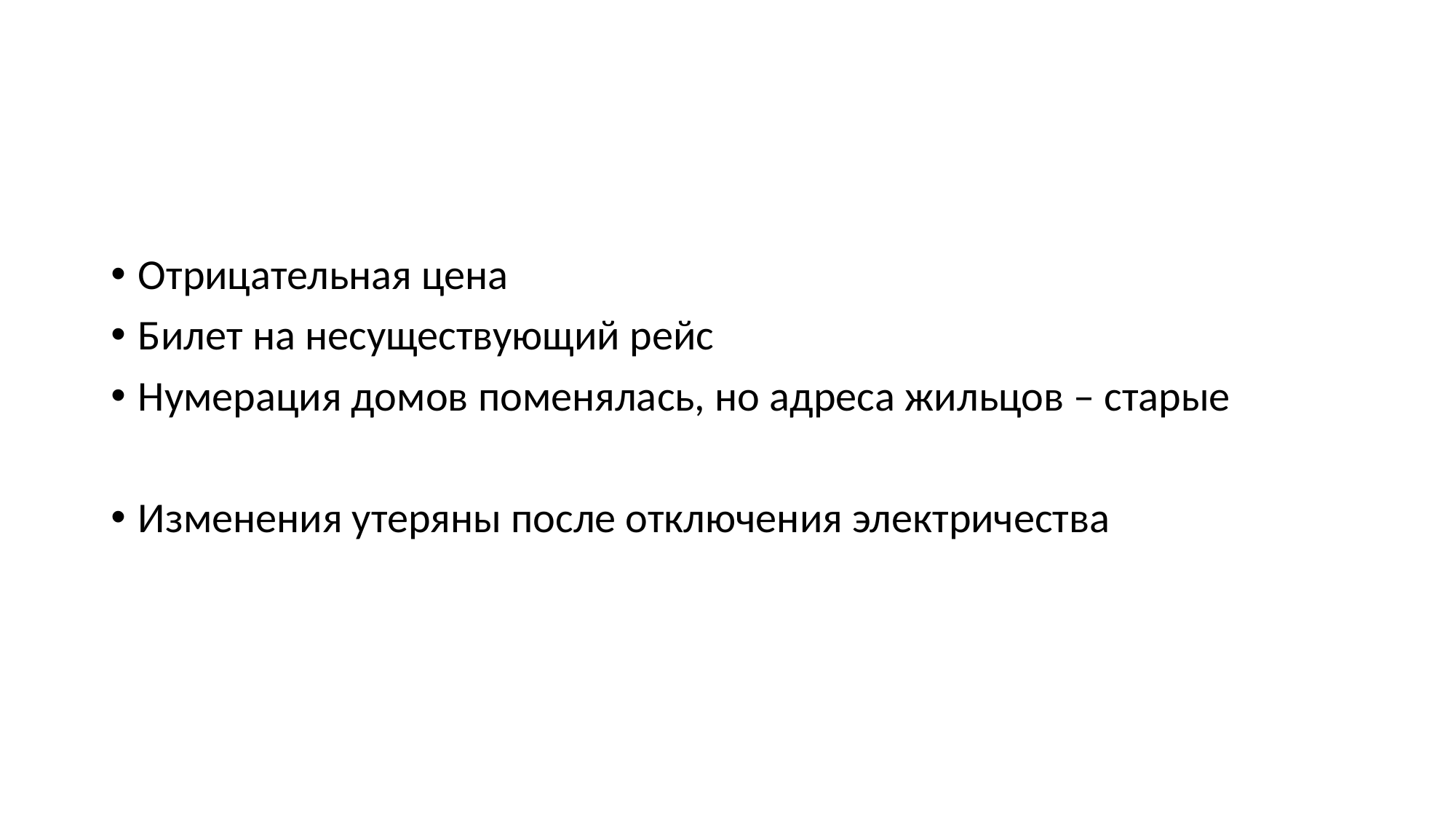

#
Отрицательная цена
Билет на несуществующий рейс
Нумерация домов поменялась, но адреса жильцов – старые

Изменения утеряны после отключения электричества